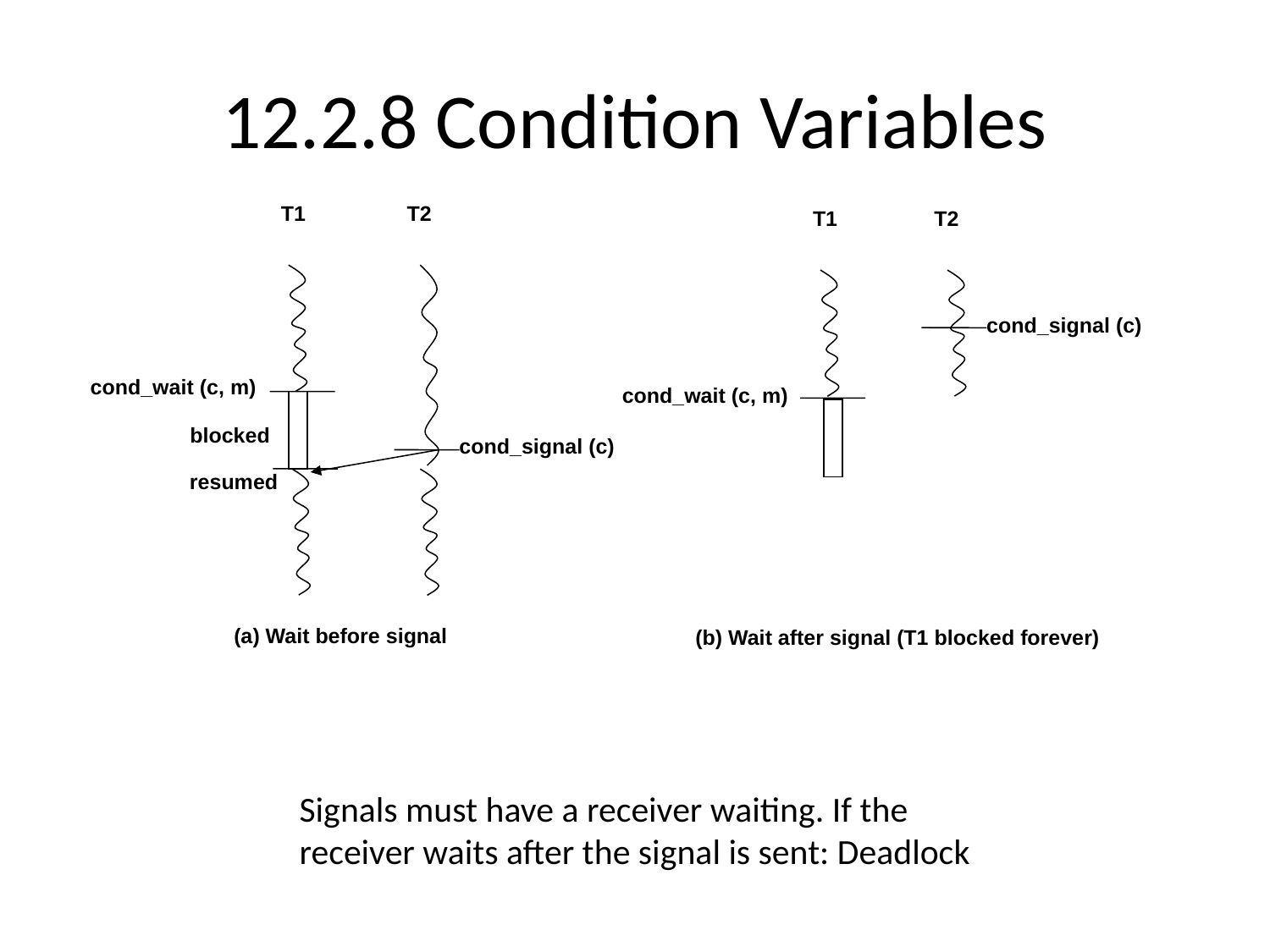

# 12.2.8 Condition Variables

T1
T2
T1
T2

cond_signal (c)

cond_wait (c, m)
cond_wait (c, m)

blocked
cond_signal (c)

resumed

(a) Wait before signal
(b) Wait after signal (T1 blocked forever)
Signals must have a receiver waiting. If the
receiver waits after the signal is sent: Deadlock